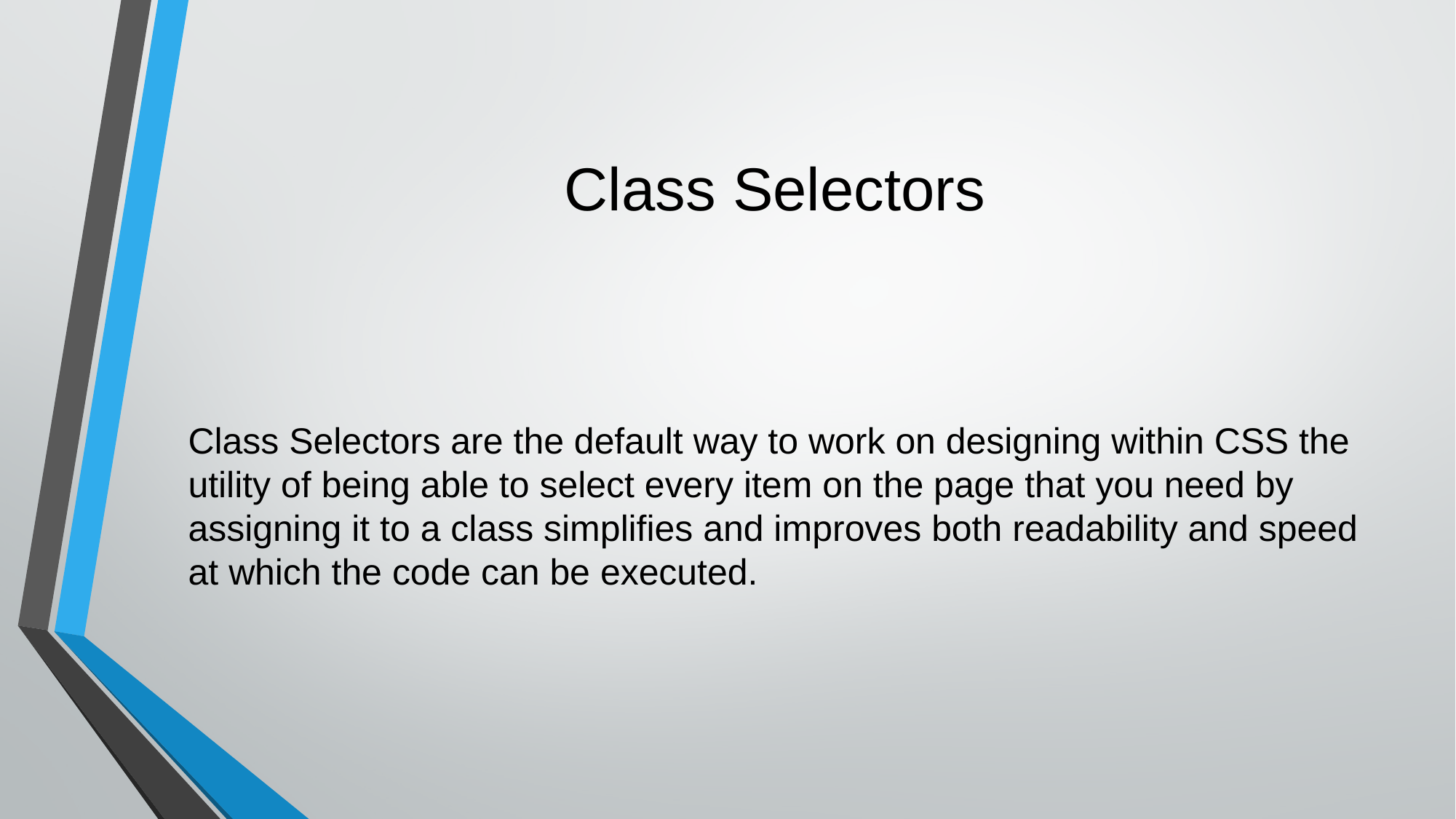

# Class Selectors
Class Selectors are the default way to work on designing within CSS the utility of being able to select every item on the page that you need by assigning it to a class simplifies and improves both readability and speed at which the code can be executed.